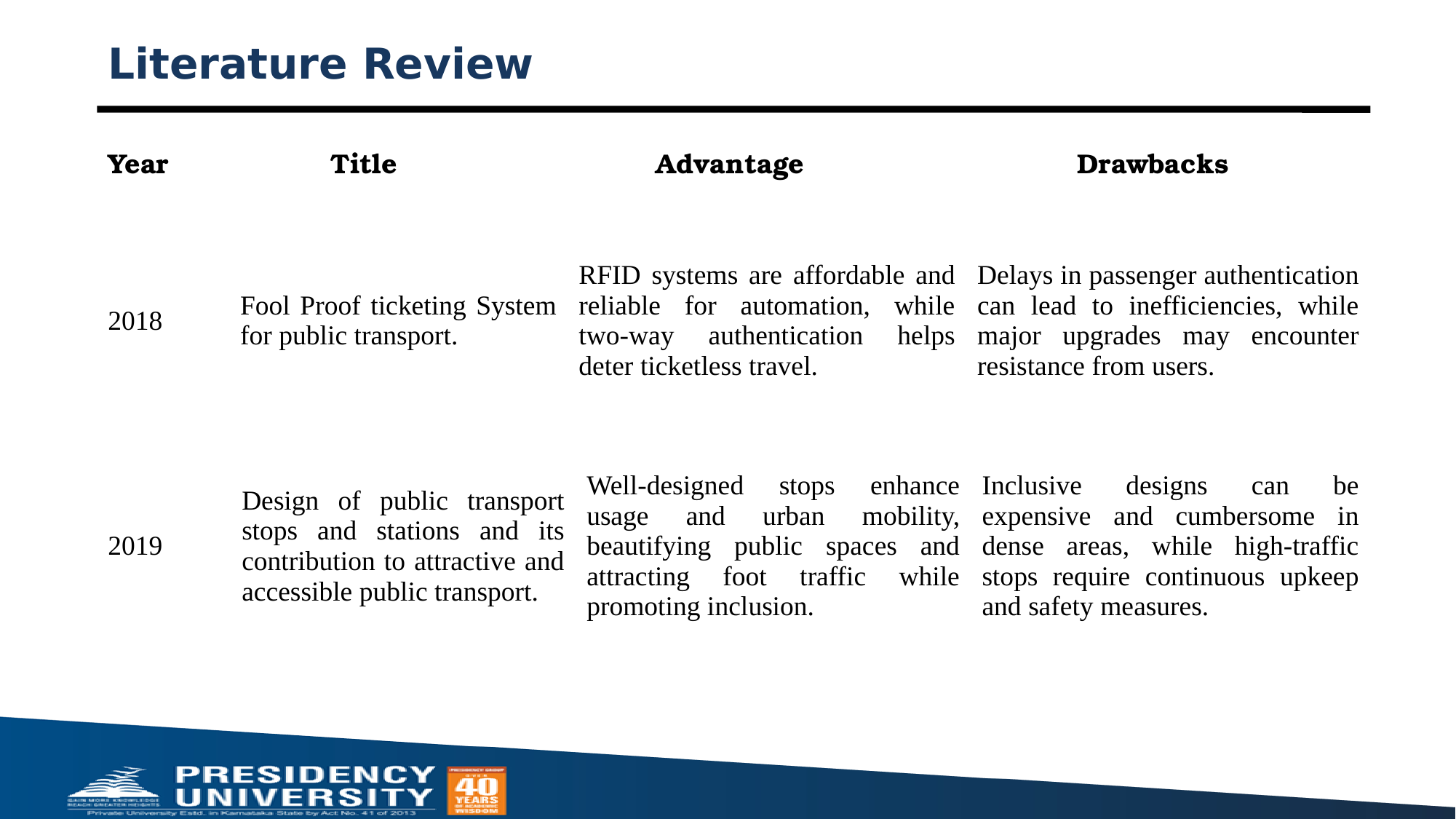

# Literature Review
| Year | Title | Advantage | Drawbacks |
| --- | --- | --- | --- |
| 2018 | Fool Proof ticketing System for public transport. | RFID systems are affordable and reliable for automation, while two-way authentication helps deter ticketless travel. | Delays in passenger authentication can lead to inefficiencies, while major upgrades may encounter resistance from users. |
| --- | --- | --- | --- |
| 2019 | Design of public transport stops and stations and its contribution to attractive and accessible public transport. | Well-designed stops enhance usage and urban mobility, beautifying public spaces and attracting foot traffic while promoting inclusion. | Inclusive designs can be expensive and cumbersome in dense areas, while high-traffic stops require continuous upkeep and safety measures. |
| --- | --- | --- | --- |